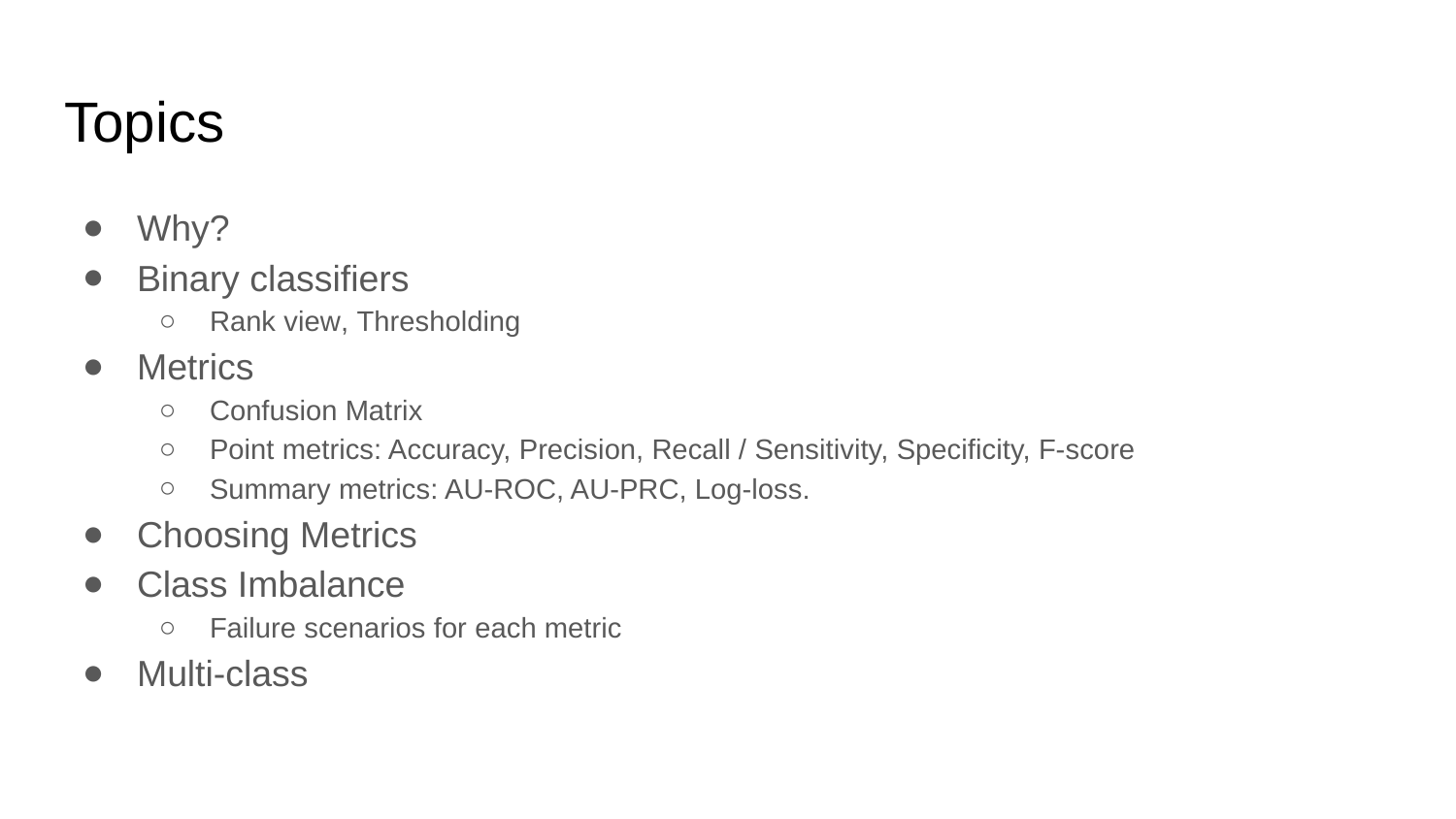

# Topics
Why?
Binary classifiers
Rank view, Thresholding
Metrics
Confusion Matrix
Point metrics: Accuracy, Precision, Recall / Sensitivity, Specificity, F-score
Summary metrics: AU-ROC, AU-PRC, Log-loss.
Choosing Metrics
Class Imbalance
Failure scenarios for each metric
Multi-class